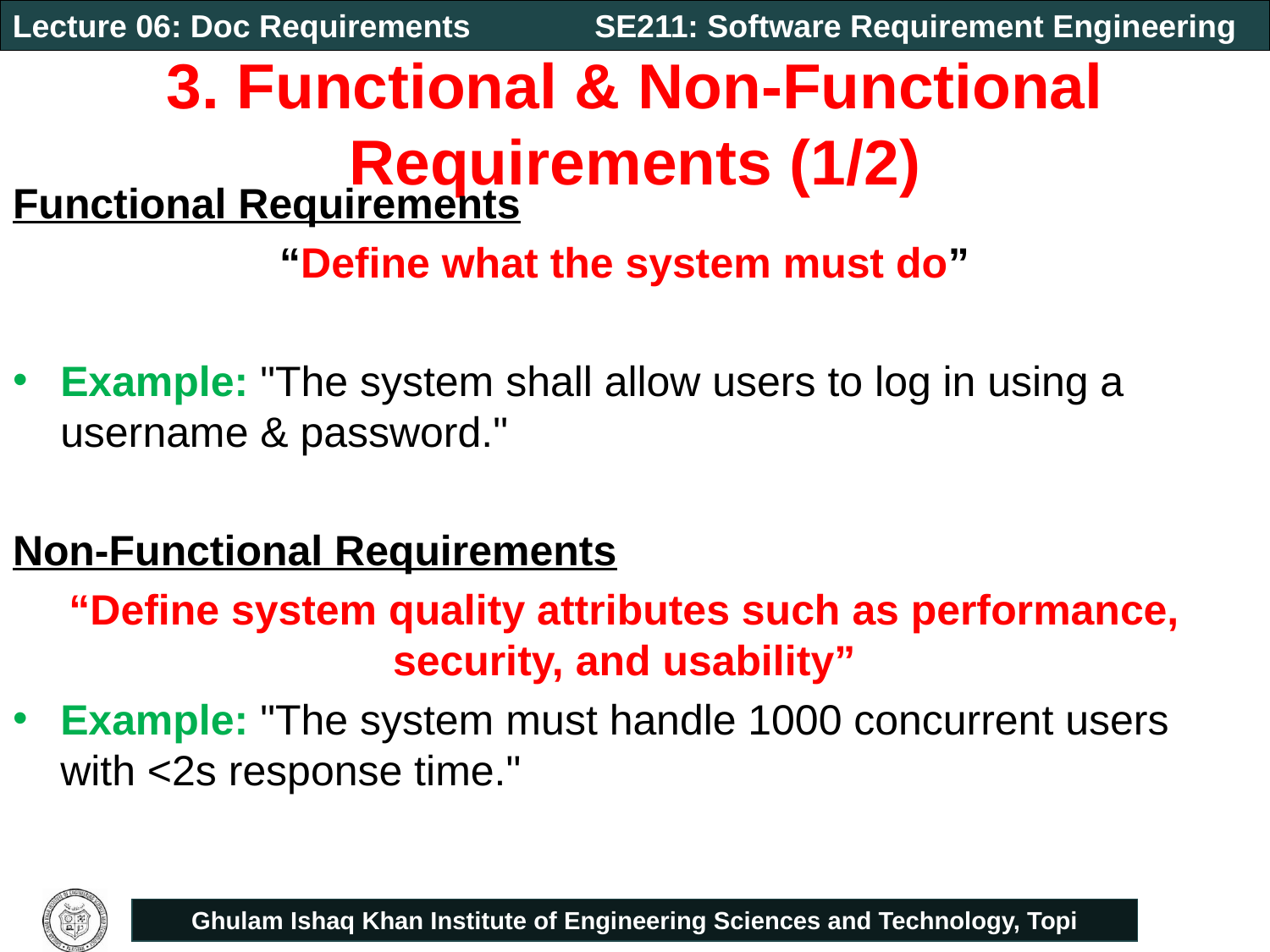

# 3. Functional & Non-Functional Requirements (1/2)
Functional Requirements
“Define what the system must do”

Example: "The system shall allow users to log in using a username & password."

Non-Functional Requirements
“Define system quality attributes such as performance, security, and usability”
Example: "The system must handle 1000 concurrent users with <2s response time."